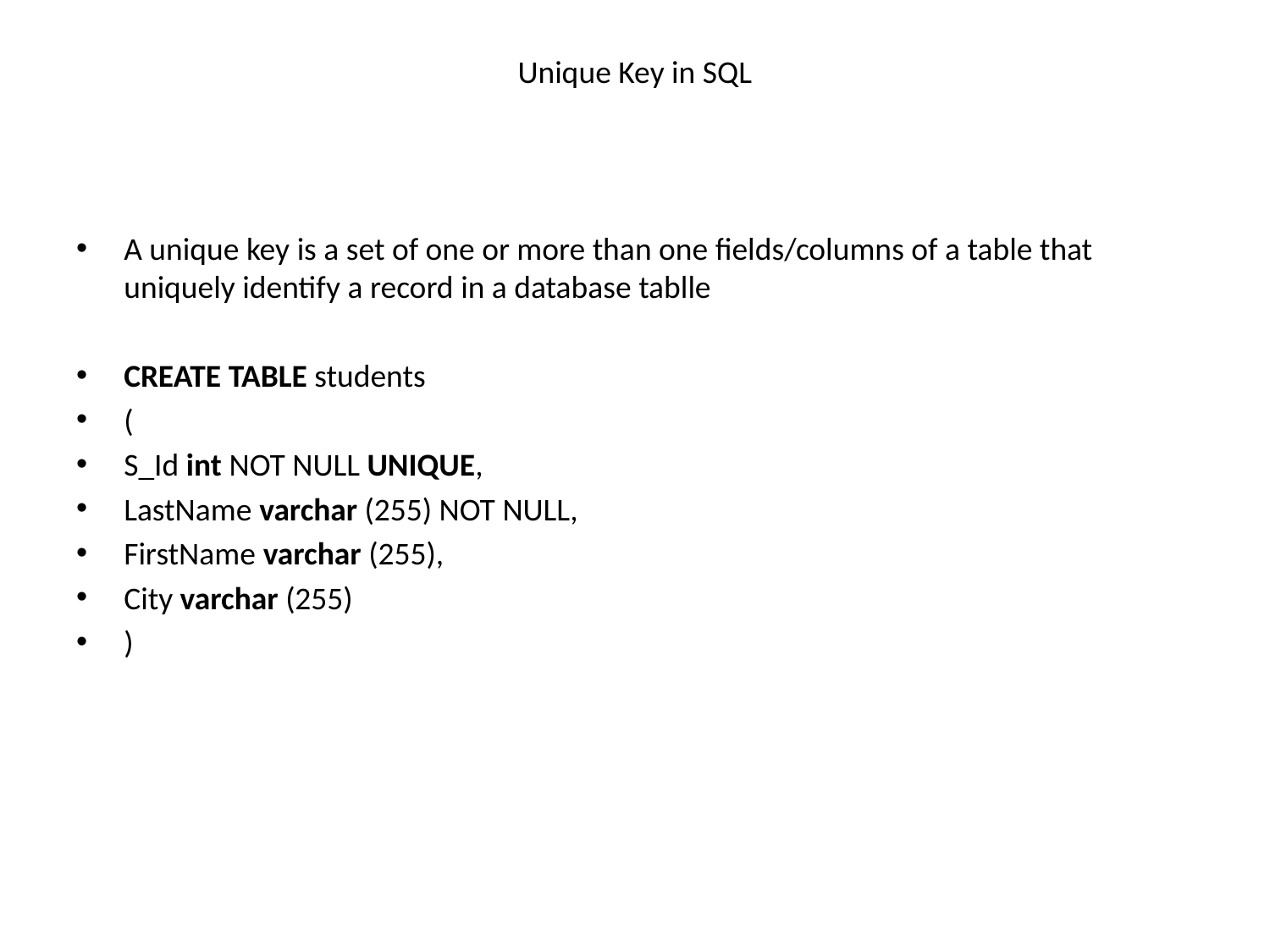

# Unique Key in SQL
A unique key is a set of one or more than one fields/columns of a table that uniquely identify a record in a database tablle

CREATE TABLE students
(
S_Id int NOT NULL UNIQUE,
LastName varchar (255) NOT NULL,
FirstName varchar (255),
City varchar (255)
)